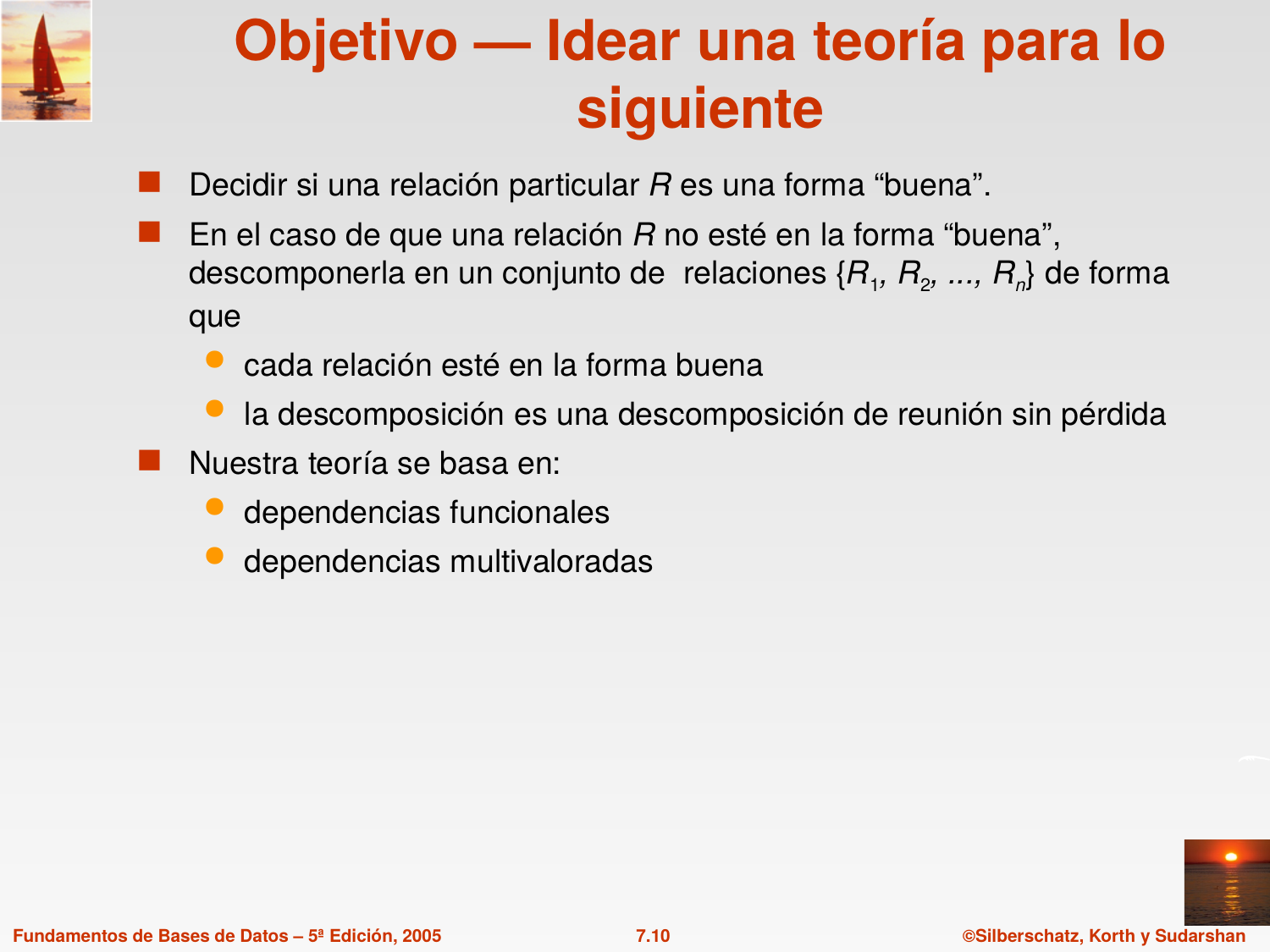

# Objetivo — Idear una teoría para lo siguiente
Decidir si una relación particular R es una forma “buena”.
En el caso de que una relación R no esté en la forma “buena”, descomponerla en un conjunto de  relaciones {R1, R2, ..., Rn} de forma que
cada relación esté en la forma buena
la descomposición es una descomposición de reunión sin pérdida
Nuestra teoría se basa en:
dependencias funcionales
dependencias multivaloradas